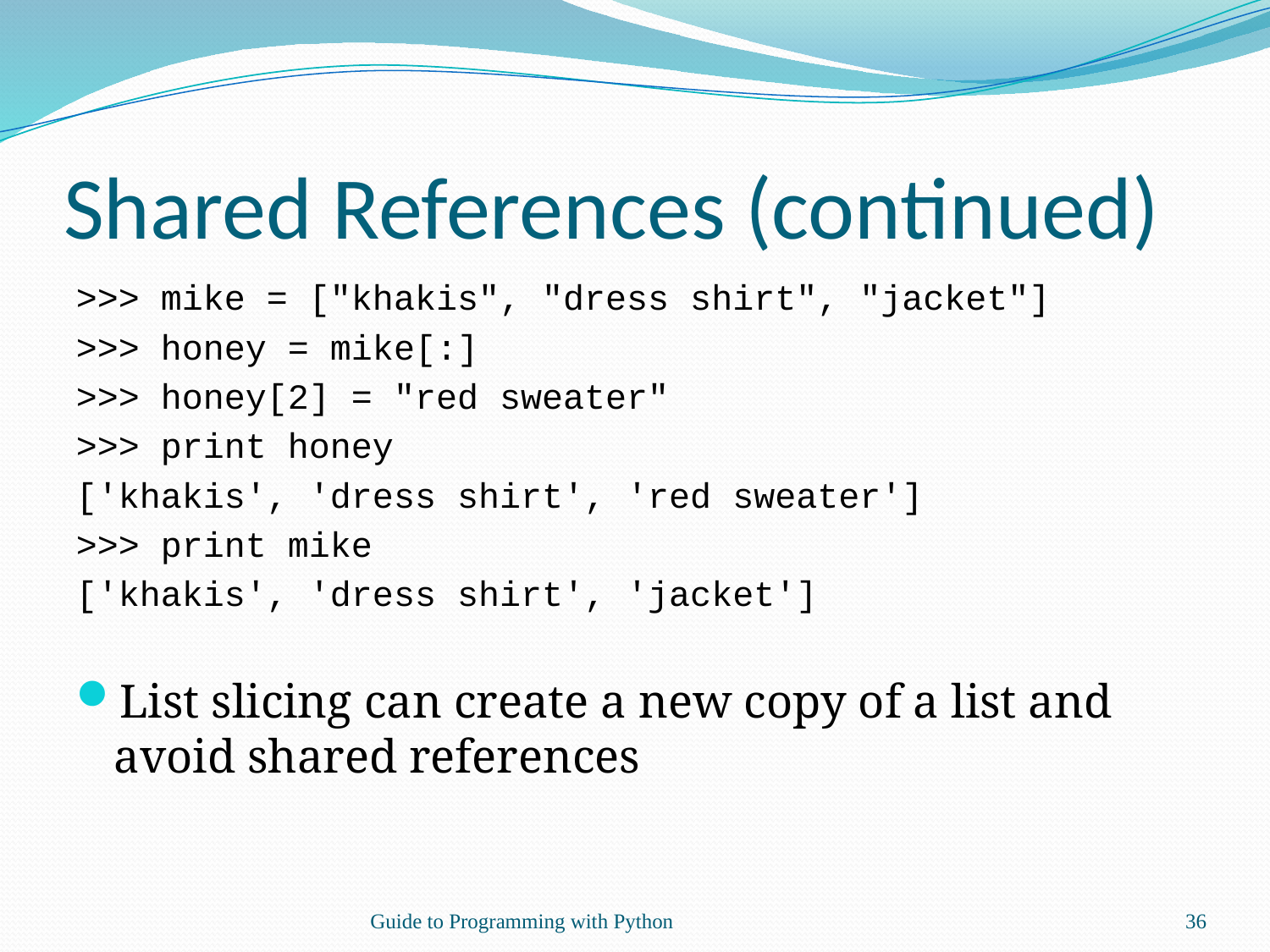

# Shared References (continued)
>>> mike = ["khakis", "dress shirt", "jacket"]
>>> honey = mike[:]
>>> honey[2] = "red sweater"
>>> print honey
['khakis', 'dress shirt', 'red sweater']
>>> print mike
['khakis', 'dress shirt', 'jacket']

List slicing can create a new copy of a list and avoid shared references
Guide to Programming with Python
36